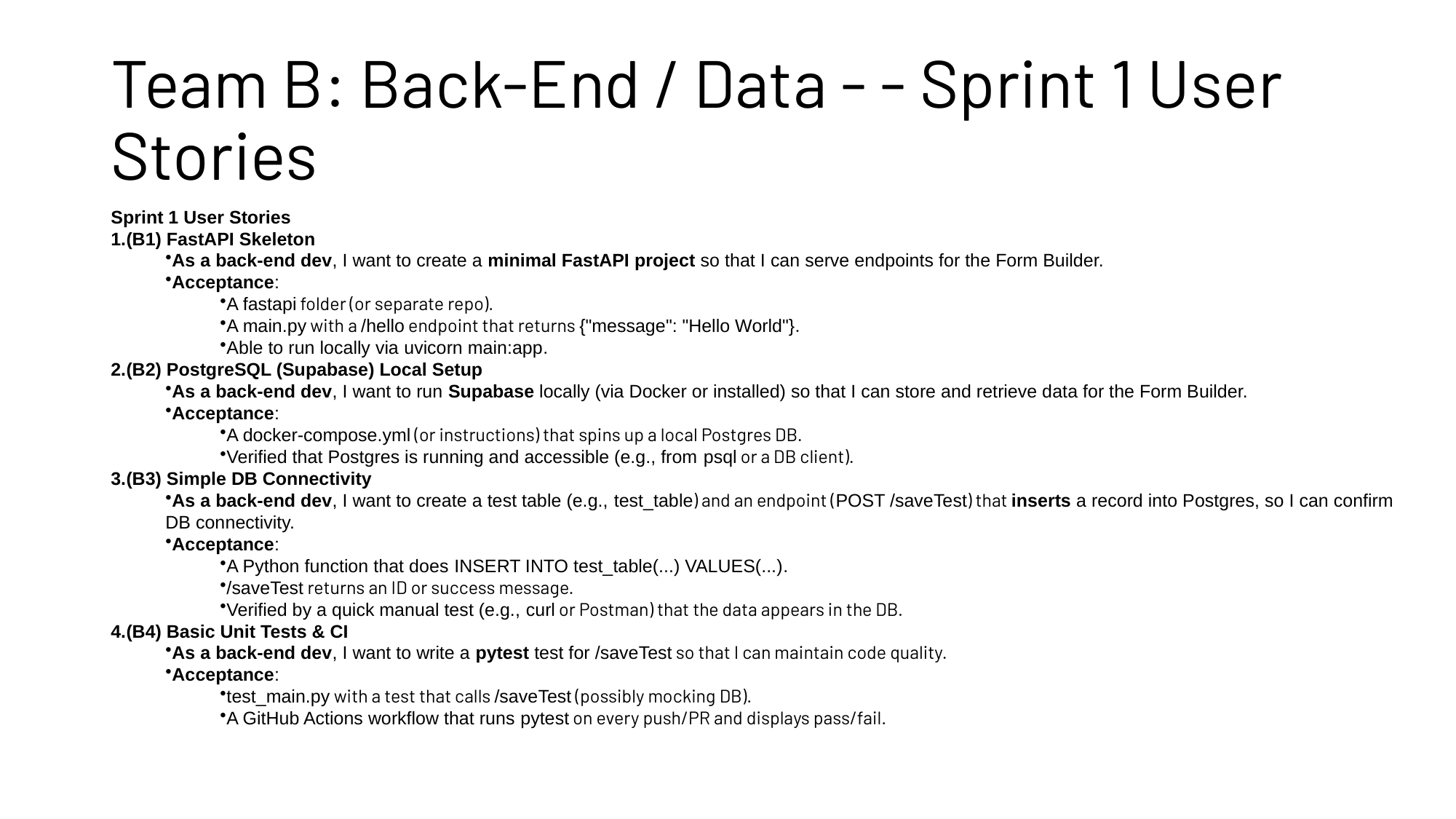

# Team B: Back-End / Data - - Sprint 1 User Stories
Sprint 1 User Stories
(B1) FastAPI Skeleton
As a back-end dev, I want to create a minimal FastAPI project so that I can serve endpoints for the Form Builder.
Acceptance:
A fastapi folder (or separate repo).
A main.py with a /hello endpoint that returns {"message": "Hello World"}.
Able to run locally via uvicorn main:app.
(B2) PostgreSQL (Supabase) Local Setup
As a back-end dev, I want to run Supabase locally (via Docker or installed) so that I can store and retrieve data for the Form Builder.
Acceptance:
A docker-compose.yml (or instructions) that spins up a local Postgres DB.
Verified that Postgres is running and accessible (e.g., from psql or a DB client).
(B3) Simple DB Connectivity
As a back-end dev, I want to create a test table (e.g., test_table) and an endpoint (POST /saveTest) that inserts a record into Postgres, so I can confirm DB connectivity.
Acceptance:
A Python function that does INSERT INTO test_table(...) VALUES(...).
/saveTest returns an ID or success message.
Verified by a quick manual test (e.g., curl or Postman) that the data appears in the DB.
(B4) Basic Unit Tests & CI
As a back-end dev, I want to write a pytest test for /saveTest so that I can maintain code quality.
Acceptance:
test_main.py with a test that calls /saveTest (possibly mocking DB).
A GitHub Actions workflow that runs pytest on every push/PR and displays pass/fail.